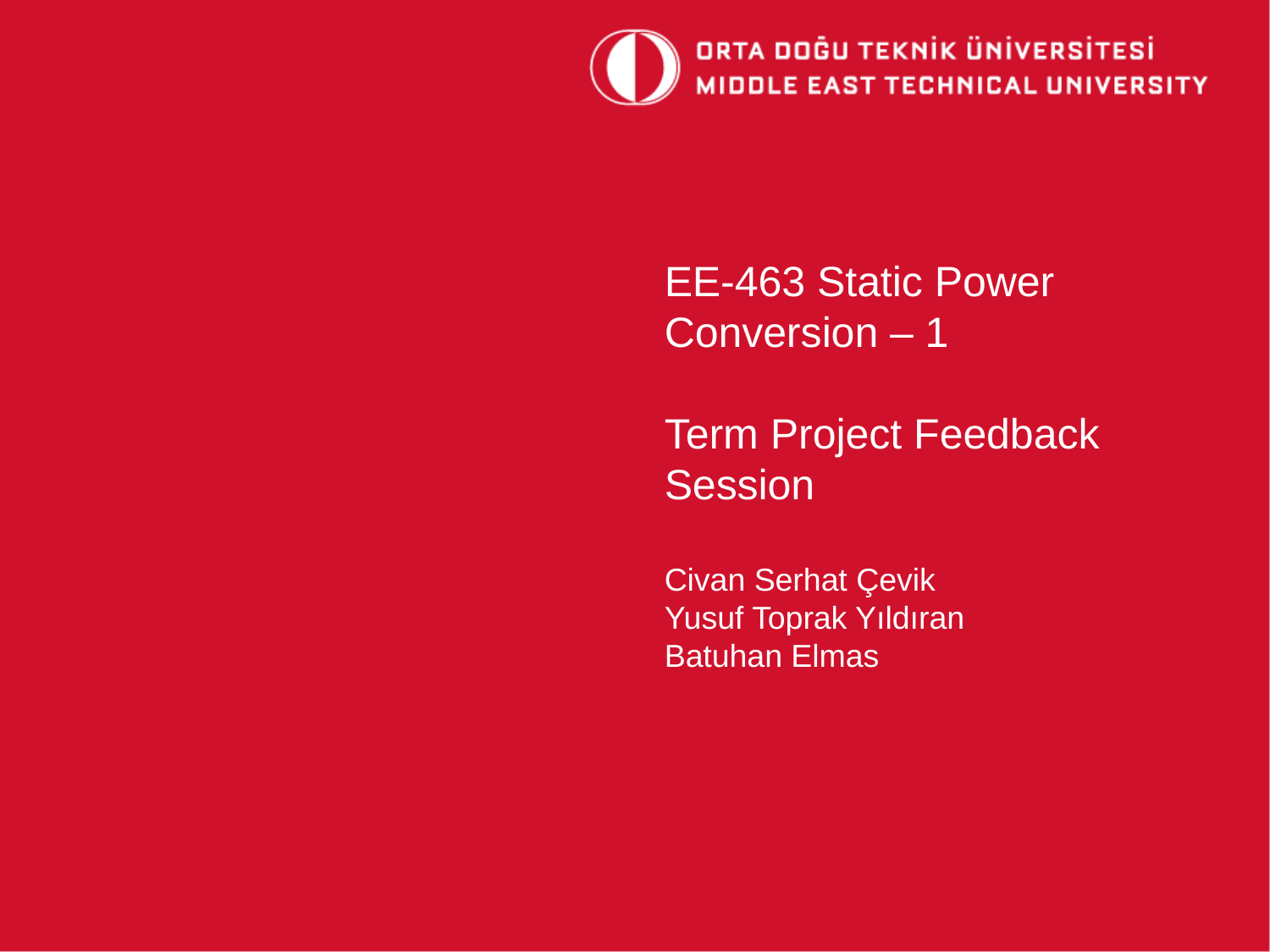

EE-463 Static Power Conversion – 1

Term Project Feedback Session

Civan Serhat Çevik
Yusuf Toprak Yıldıran
Batuhan Elmas